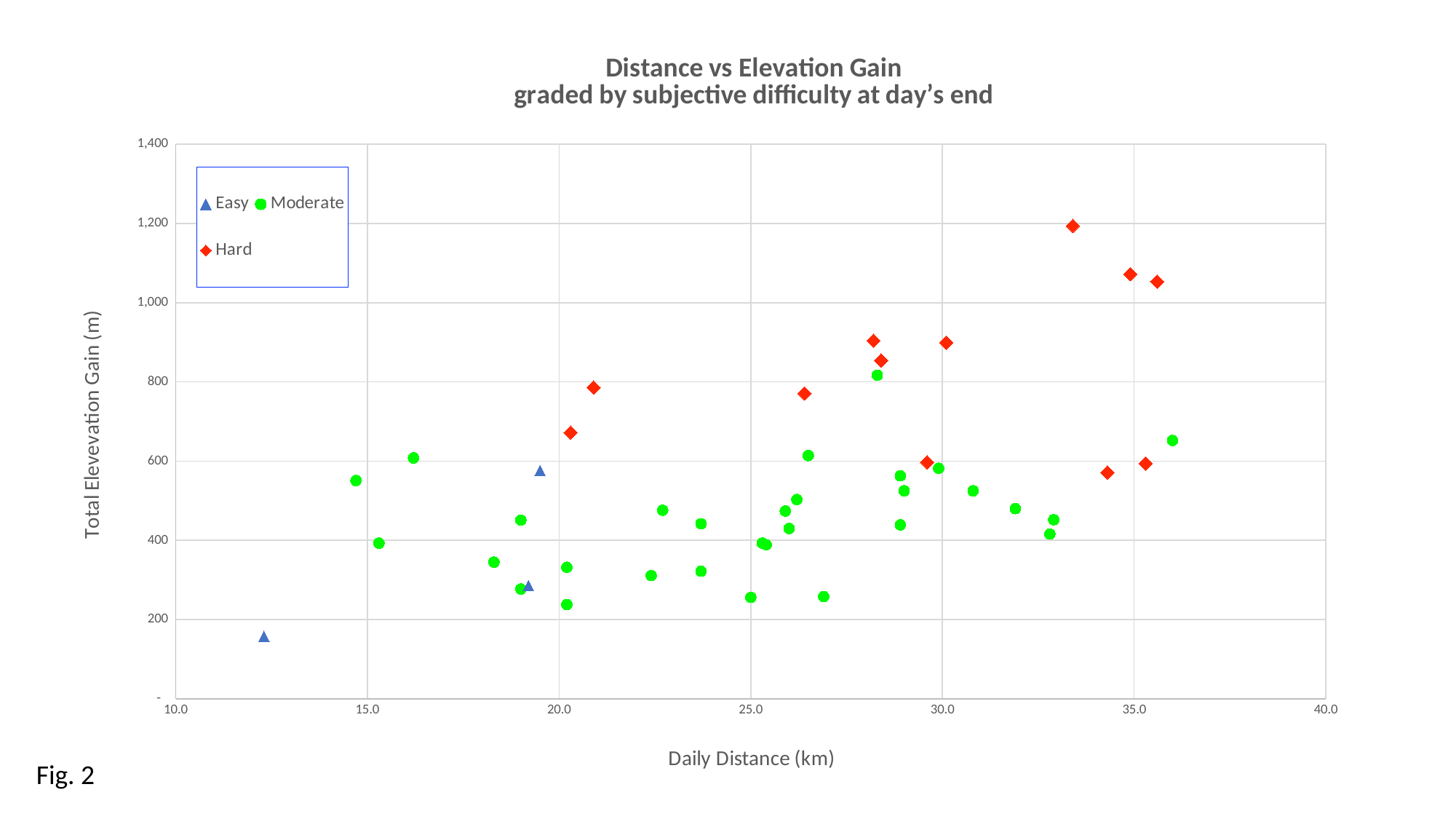

### Chart: Distance vs Elevation Gain
graded by subjective difficulty at day’s end

| Category | Easy | Moderate | Hard |
|---|---|---|---|
Fig. 2